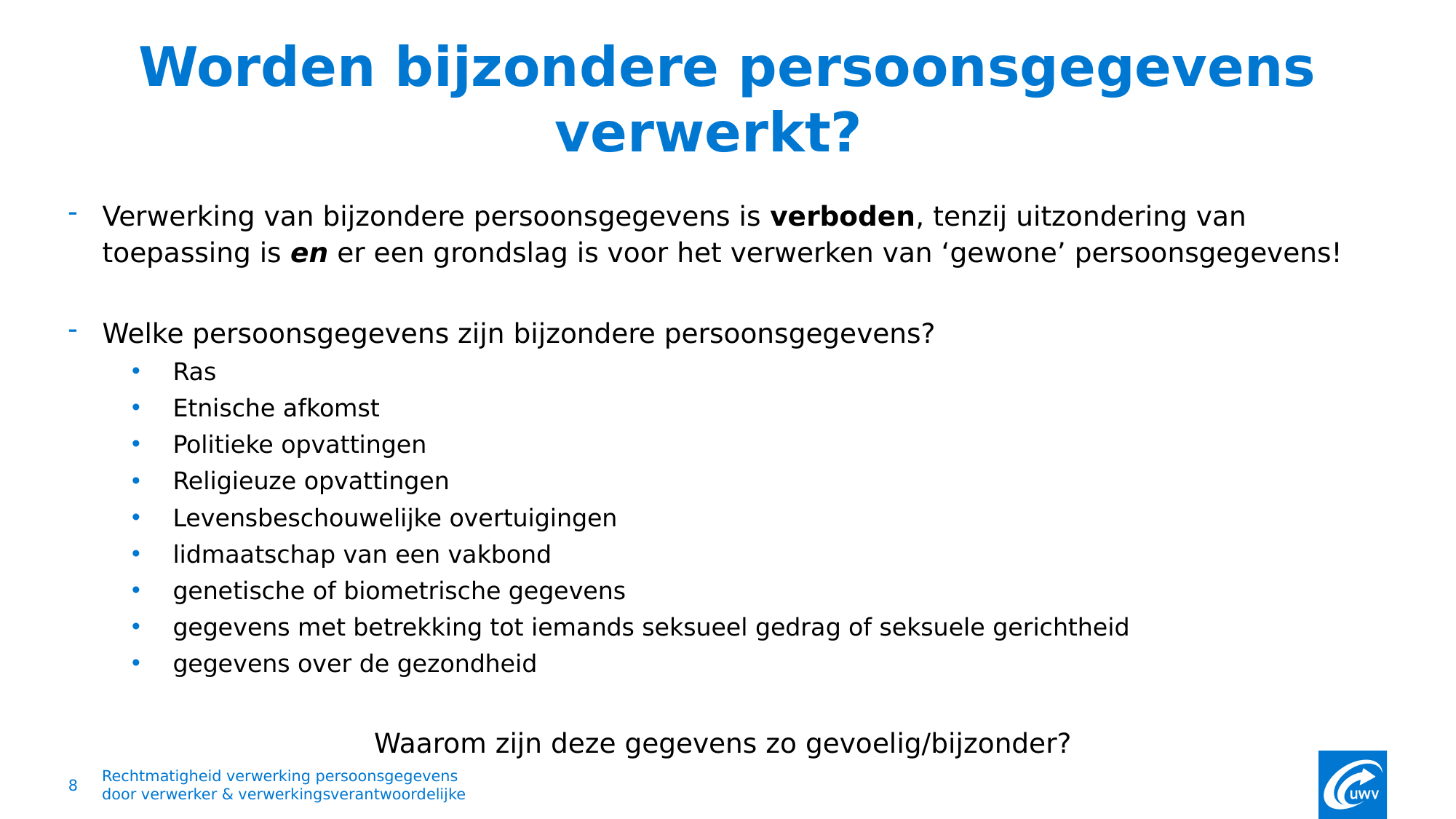

# Worden bijzondere persoonsgegevens verwerkt?

Verwerking van bijzondere persoonsgegevens is verboden, tenzij uitzondering van toepassing is en er een grondslag is voor het verwerken van ‘gewone’ persoonsgegevens!

Welke persoonsgegevens zijn bijzondere persoonsgegevens?
Ras
Etnische afkomst
Politieke opvattingen
Religieuze opvattingen
Levensbeschouwelijke overtuigingen
lidmaatschap van een vakbond
genetische of biometrische gegevens
gegevens met betrekking tot iemands seksueel gedrag of seksuele gerichtheid
gegevens over de gezondheid

Waarom zijn deze gegevens zo gevoelig/bijzonder?
8
Rechtmatigheid verwerking persoonsgegevens
door verwerker & verwerkingsverantwoordelijke